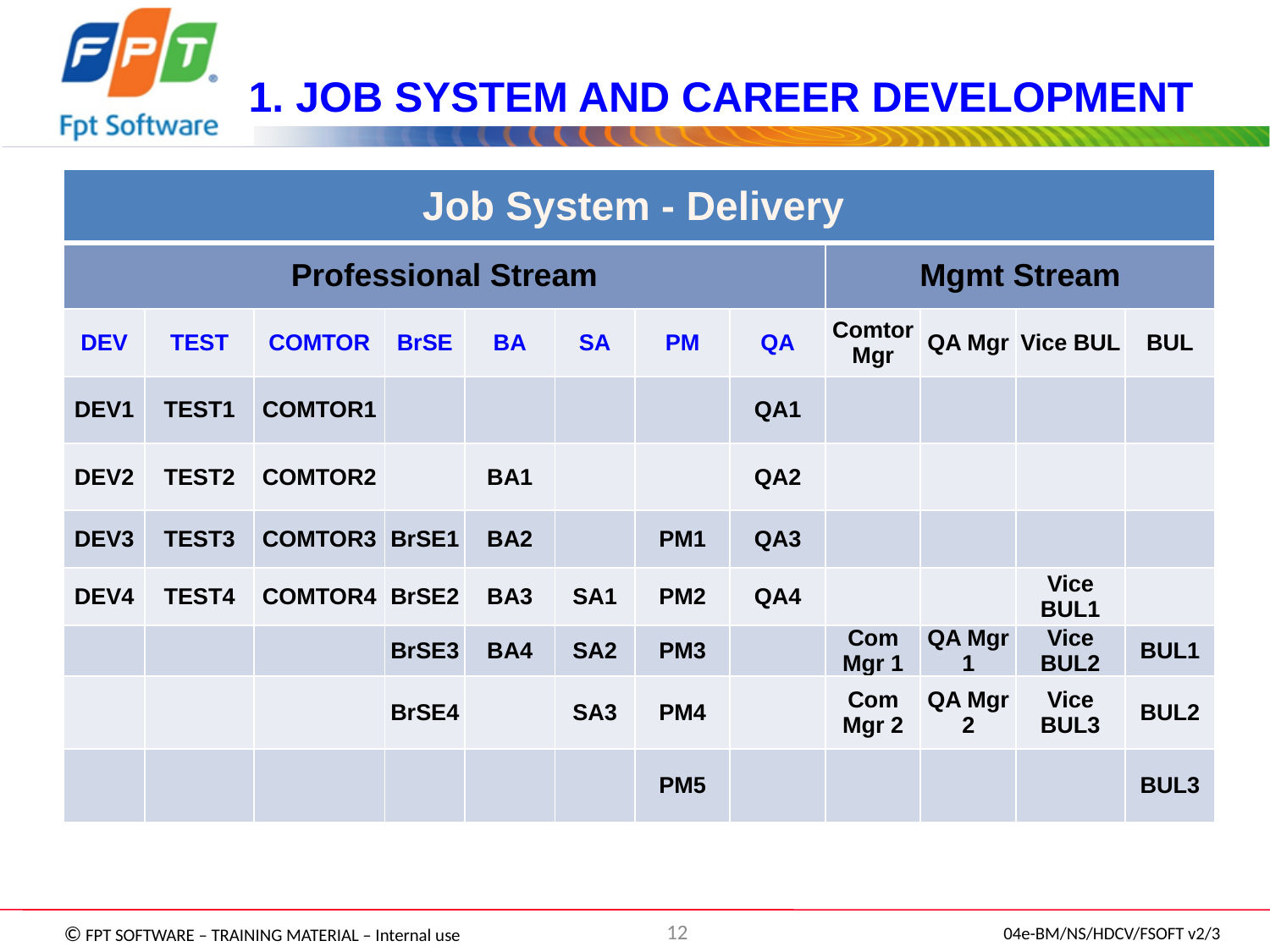

# 1. JOB SYSTEM AND CAREER DEVELOPMENT
| Job System - Delivery |  |  |  |  |  |  |  |  |  |  |  |
| --- | --- | --- | --- | --- | --- | --- | --- | --- | --- | --- | --- |
| Professional Stream |  |  |  |  |  |  |  | Mgmt Stream |  |  |  |
| DEV | TEST | COMTOR | BrSE | BA | SA | PM | QA | Comtor Mgr | QA Mgr | Vice BUL | BUL |
| DEV1 | TEST1 | COMTOR1 |  |  |  |  | QA1 |  |  |  |  |
| DEV2 | TEST2 | COMTOR2 |  | BA1 |  |  | QA2 |  |  |  |  |
| DEV3 | TEST3 | COMTOR3 | BrSE1 | BA2 |  | PM1 | QA3 |  |  |  |  |
| DEV4 | TEST4 | COMTOR4 | BrSE2 | BA3 | SA1 | PM2 | QA4 |  |  | Vice BUL1 |  |
|  |  |  | BrSE3 | BA4 | SA2 | PM3 |  | Com Mgr 1 | QA Mgr 1 | Vice BUL2 | BUL1 |
|  |  |  | BrSE4 |  | SA3 | PM4 |  | Com Mgr 2 | QA Mgr 2 | Vice BUL3 | BUL2 |
|  |  |  |  |  |  | PM5 |  |  |  |  | BUL3 |
12